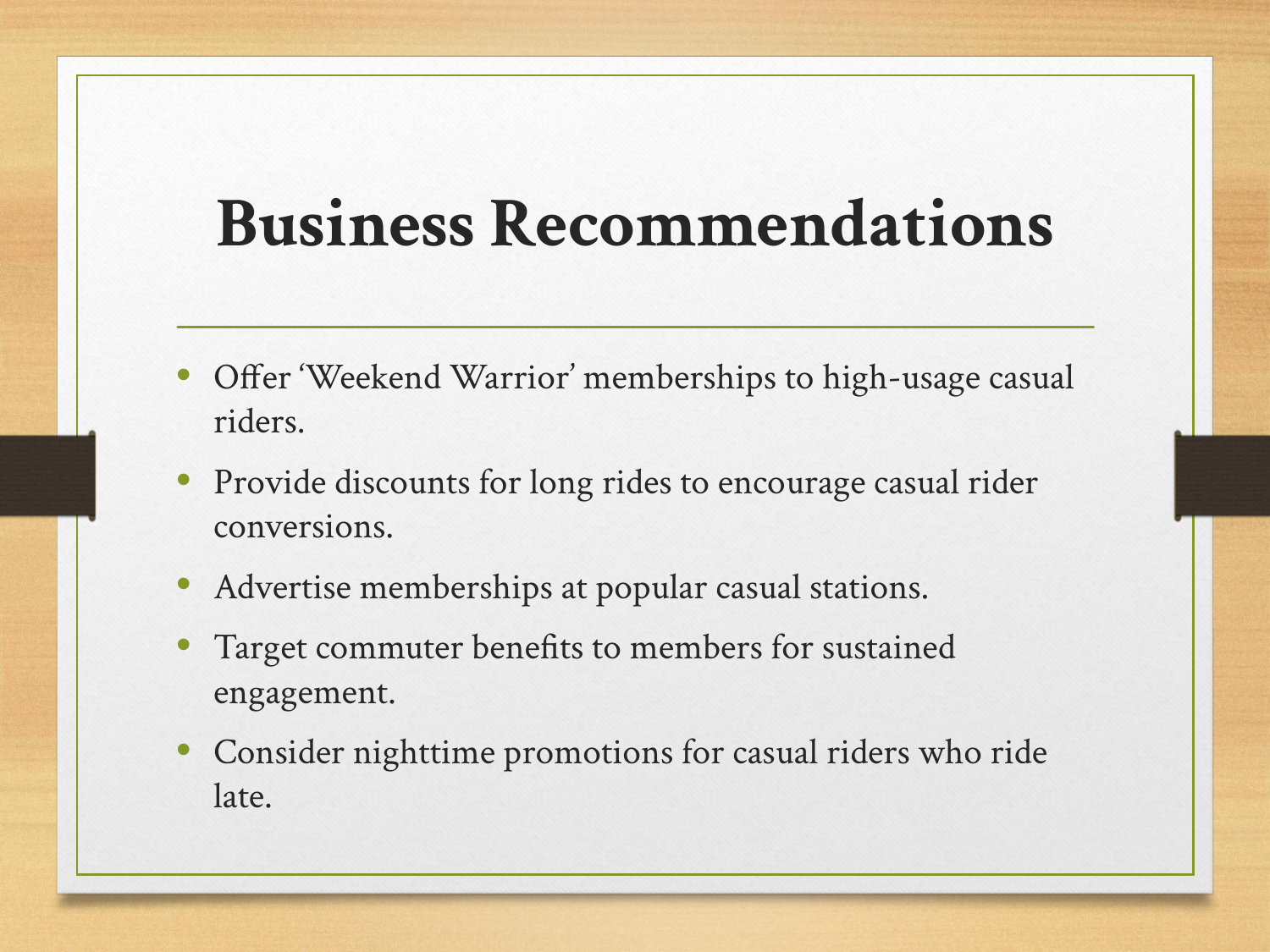

# Business Recommendations
Offer ‘Weekend Warrior’ memberships to high-usage casual riders.
Provide discounts for long rides to encourage casual rider conversions.
Advertise memberships at popular casual stations.
Target commuter benefits to members for sustained engagement.
Consider nighttime promotions for casual riders who ride late.